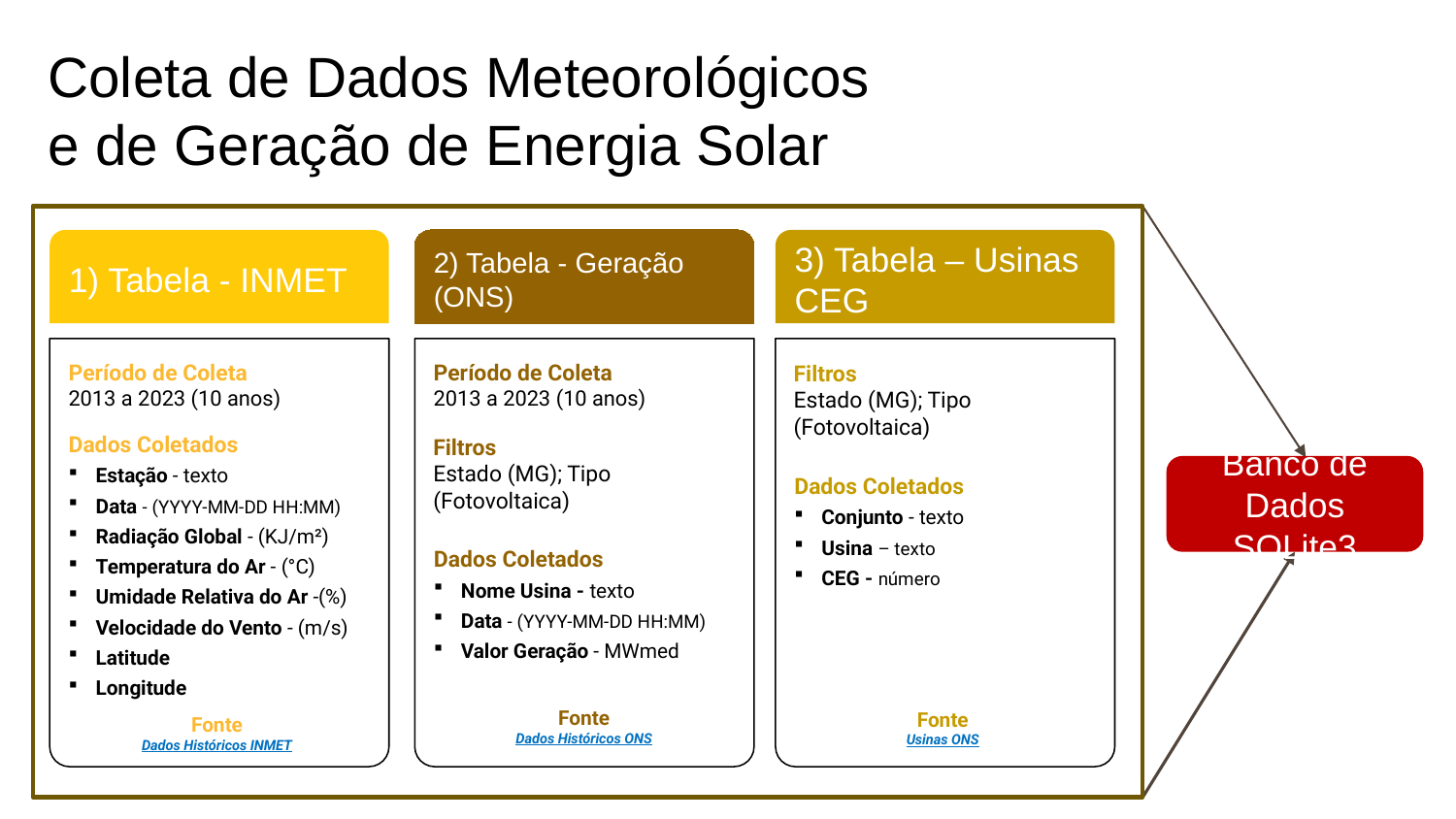

Coleta de Dados Meteorológicos e de Geração de Energia Solar

1) Tabela - INMET

2) Tabela - Geração (ONS)

3) Tabela – Usinas CEG

Período de Coleta
2013 a 2023 (10 anos)
Período de Coleta
2013 a 2023 (10 anos)
Filtros
Estado (MG); Tipo (Fotovoltaica)

Dados Coletados
Estação - texto
Data - (YYYY-MM-DD HH:MM)
Radiação Global - (KJ/m²)
Temperatura do Ar - (°C)
Umidade Relativa do Ar -(%)
Velocidade do Vento - (m/s)
Latitude
Longitude

Filtros
Estado (MG); Tipo (Fotovoltaica)

Banco de Dados SQLite3
Dados Coletados
Conjunto - texto
Usina – texto
CEG - número

Dados Coletados
Nome Usina - texto
Data - (YYYY-MM-DD HH:MM)
Valor Geração - MWmed
Fonte
Dados Históricos ONS
Fonte
Usinas ONS
Fonte
Dados Históricos INMET